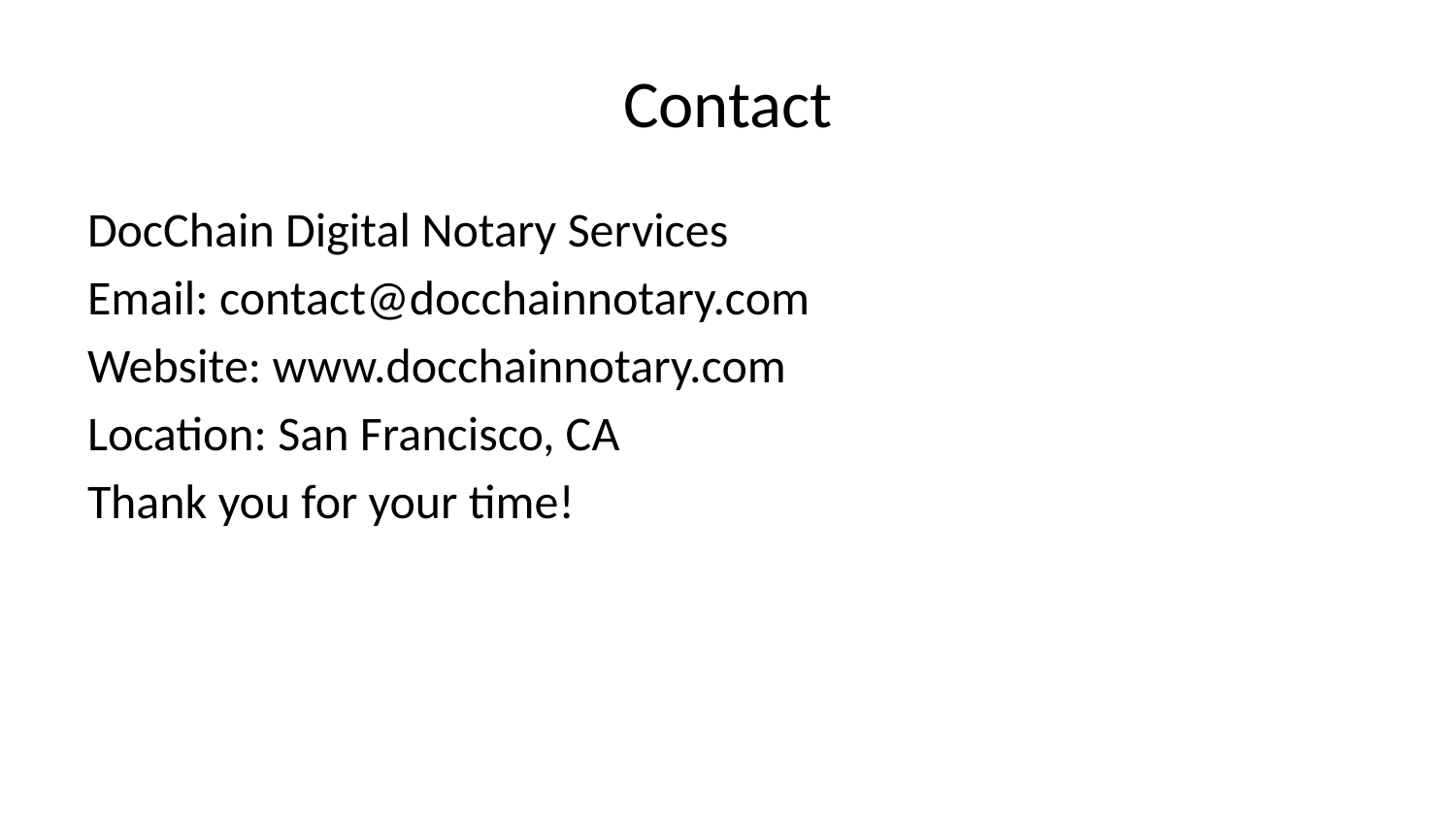

# Contact
DocChain Digital Notary Services
Email: contact@docchainnotary.com
Website: www.docchainnotary.com
Location: San Francisco, CA
Thank you for your time!